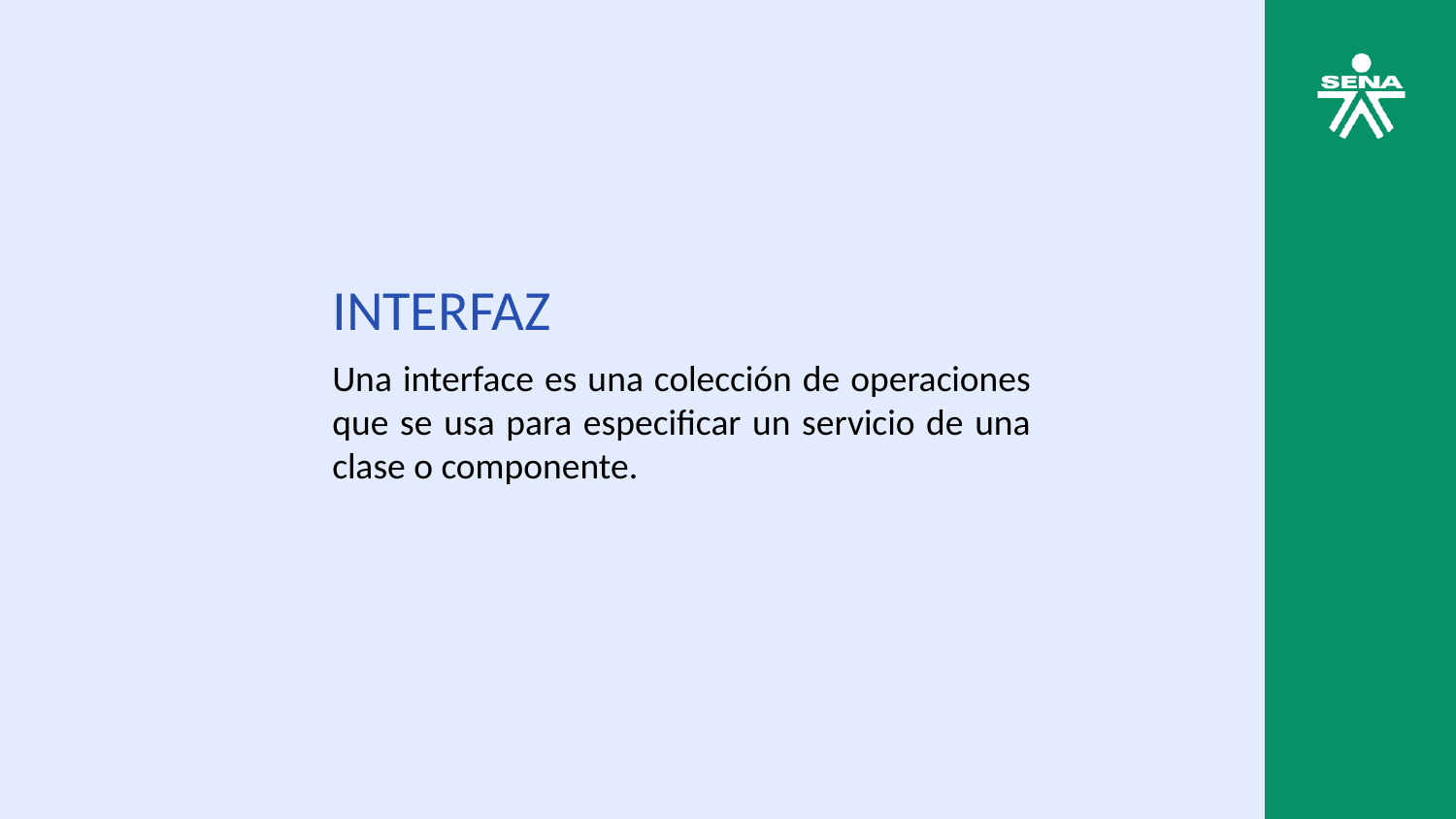

INTERFAZ
Una interface es una colección de operaciones que se usa para especificar un servicio de una clase o componente.